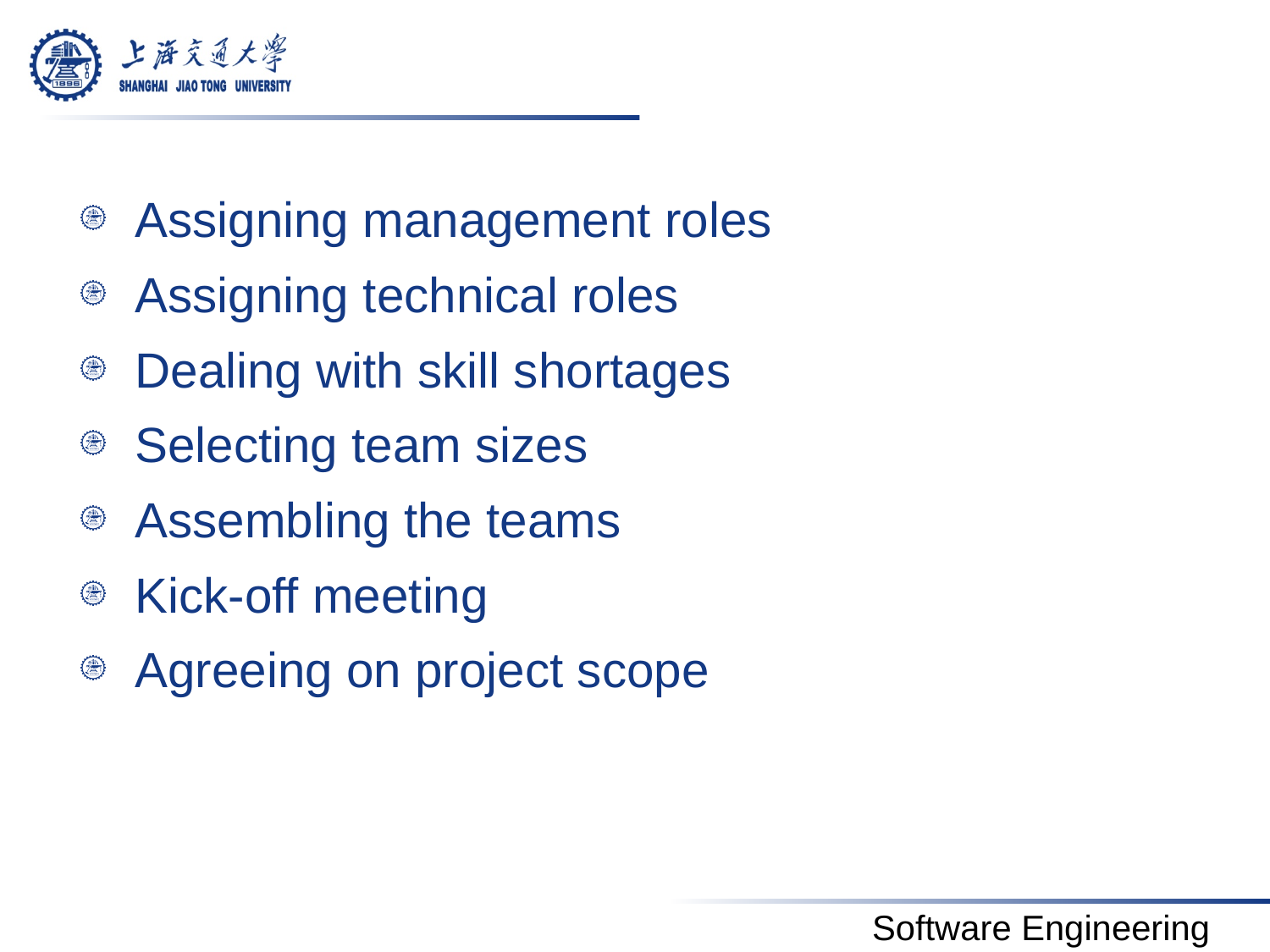

#
Assigning management roles
Assigning technical roles
Dealing with skill shortages
Selecting team sizes
Assembling the teams
Kick-off meeting
Agreeing on project scope